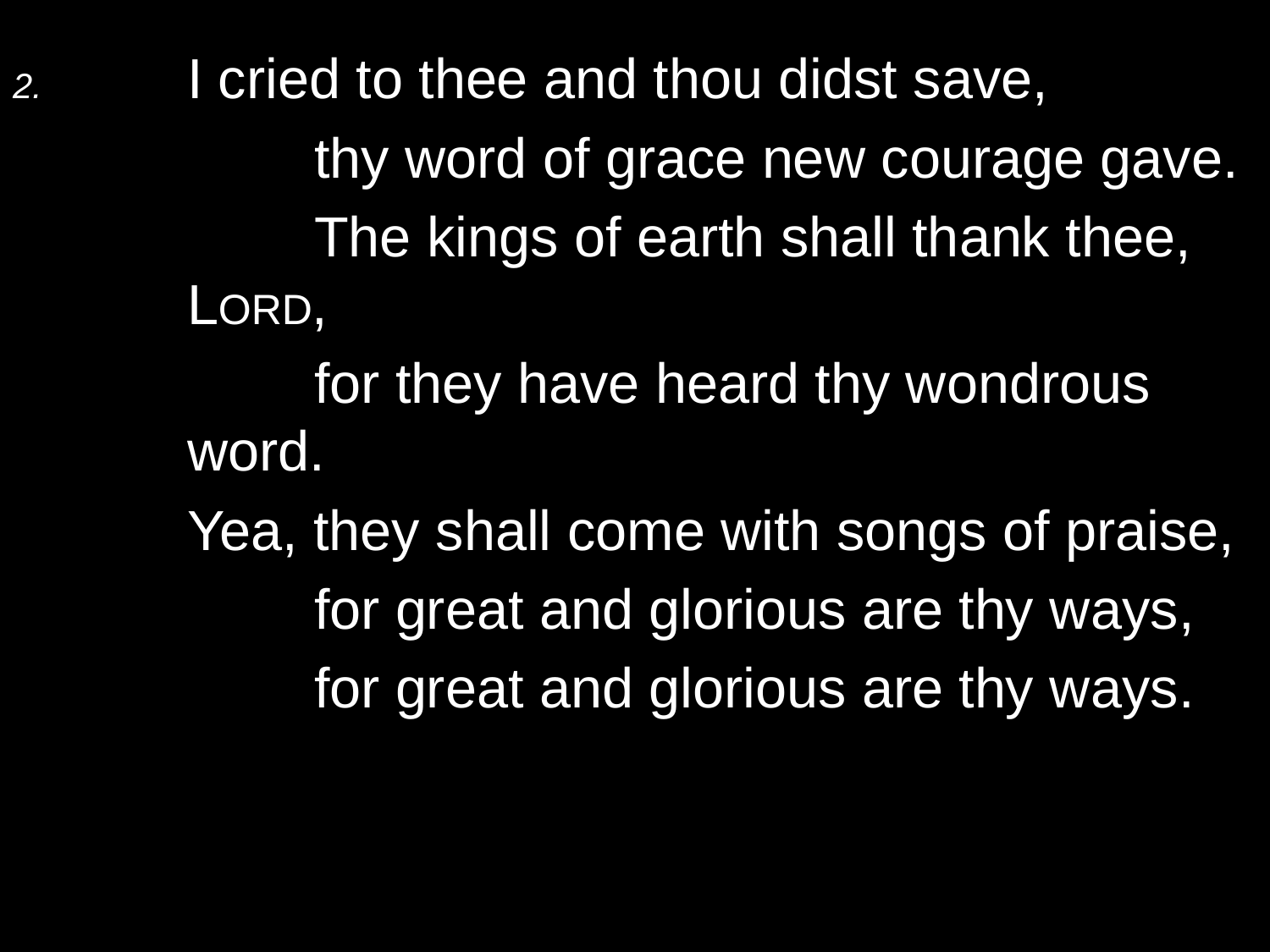

2.	I cried to thee and thou didst save,
		thy word of grace new courage gave.
		The kings of earth shall thank thee, Lord,
		for they have heard thy wondrous word.
	Yea, they shall come with songs of praise,
		for great and glorious are thy ways,
		for great and glorious are thy ways.